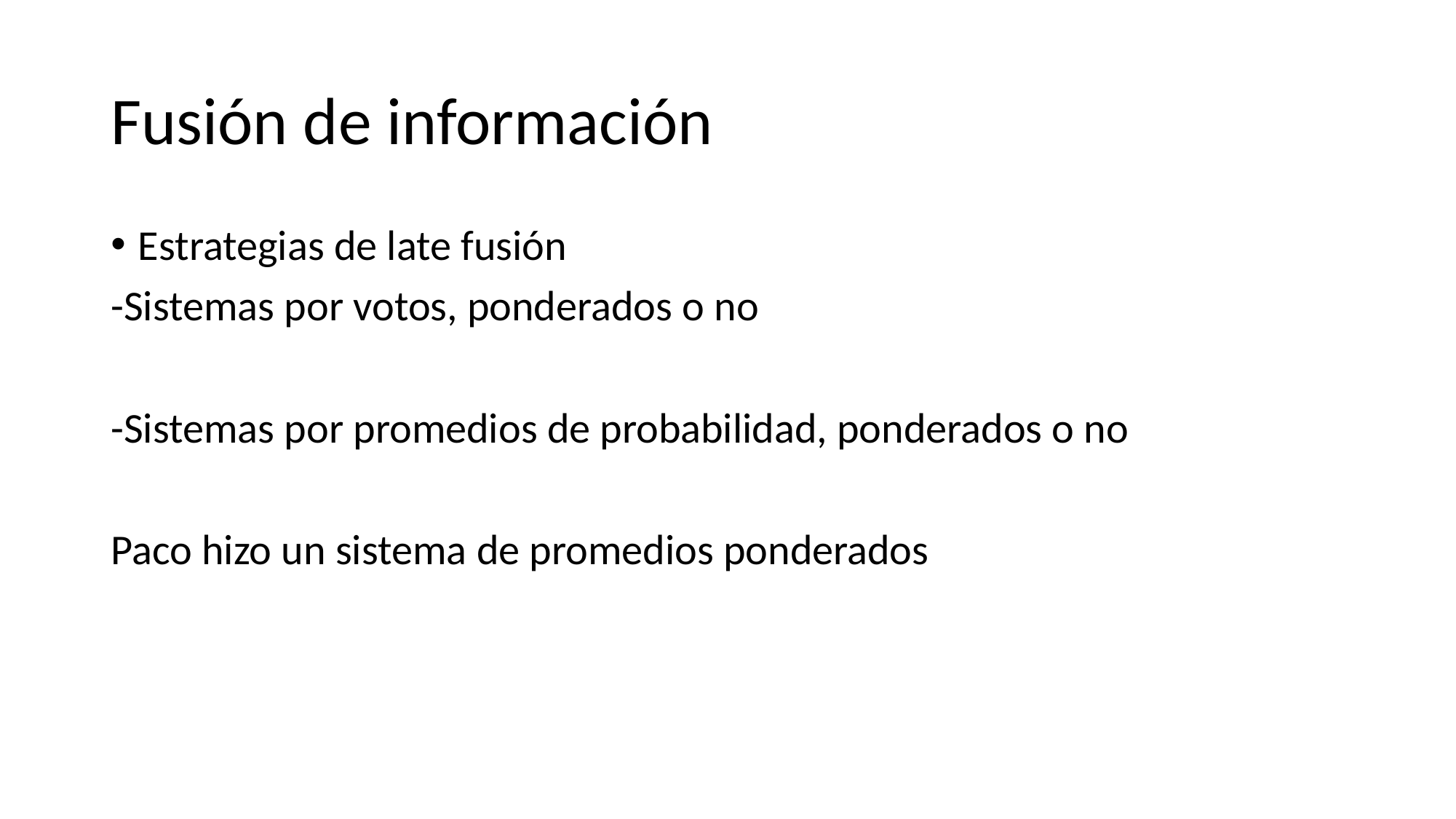

# Fusión de información
Estrategias de late fusión
-Sistemas por votos, ponderados o no

-Sistemas por promedios de probabilidad, ponderados o no

Paco hizo un sistema de promedios ponderados